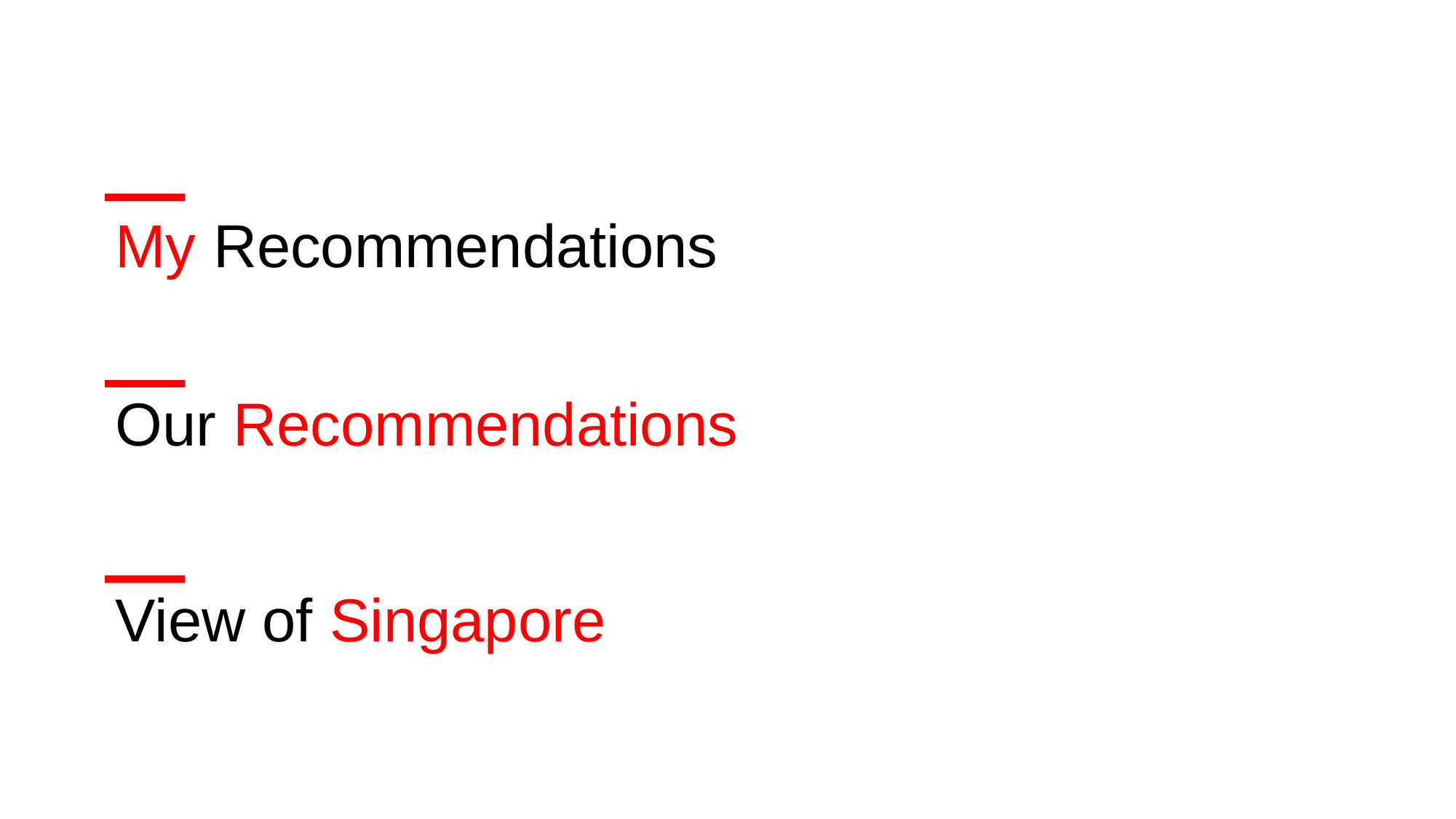

My Recommendations
Our Recommendations

View of Singapore